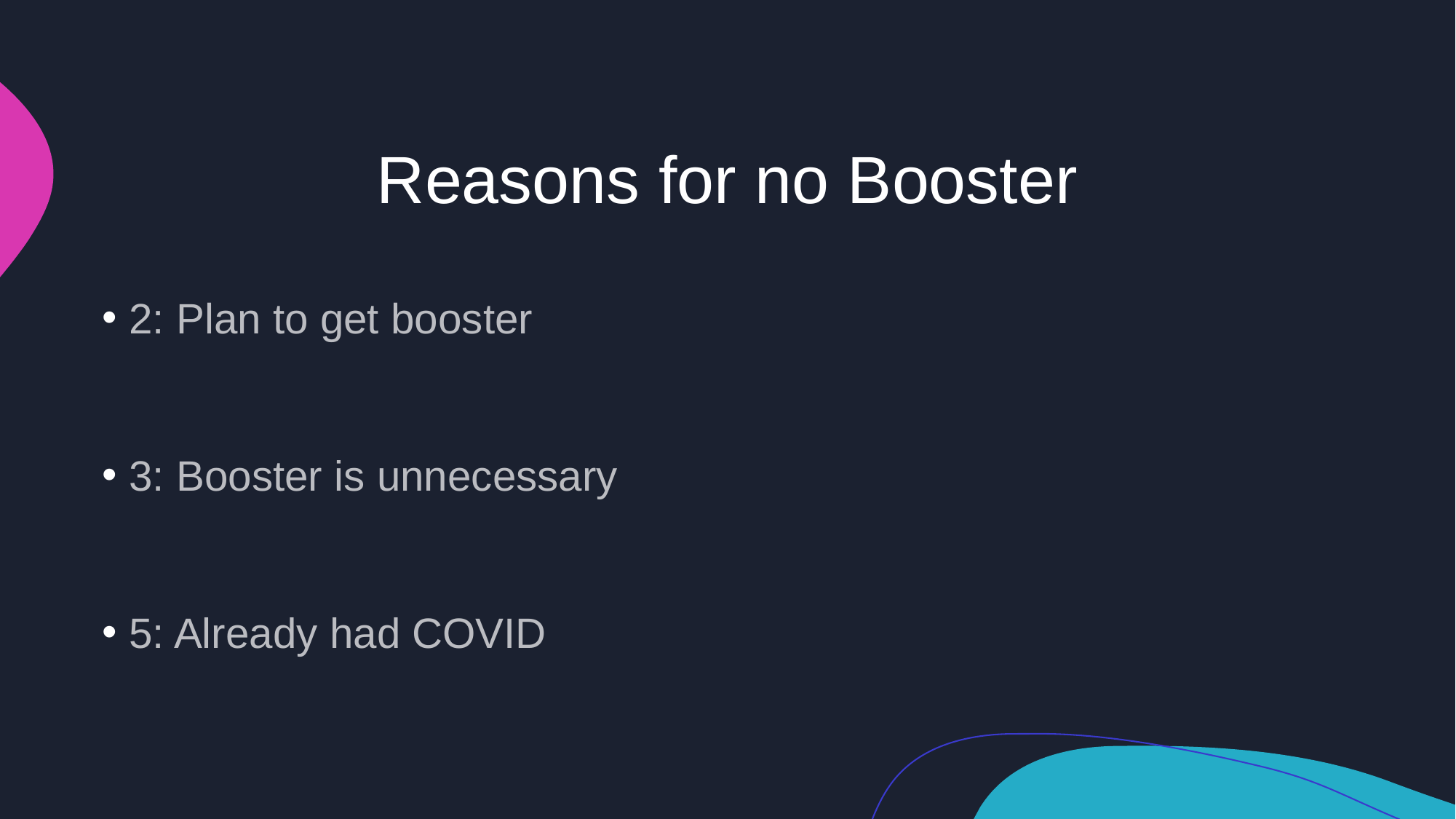

# Reasons for no Booster
2: Plan to get booster

3: Booster is unnecessary

5: Already had COVID